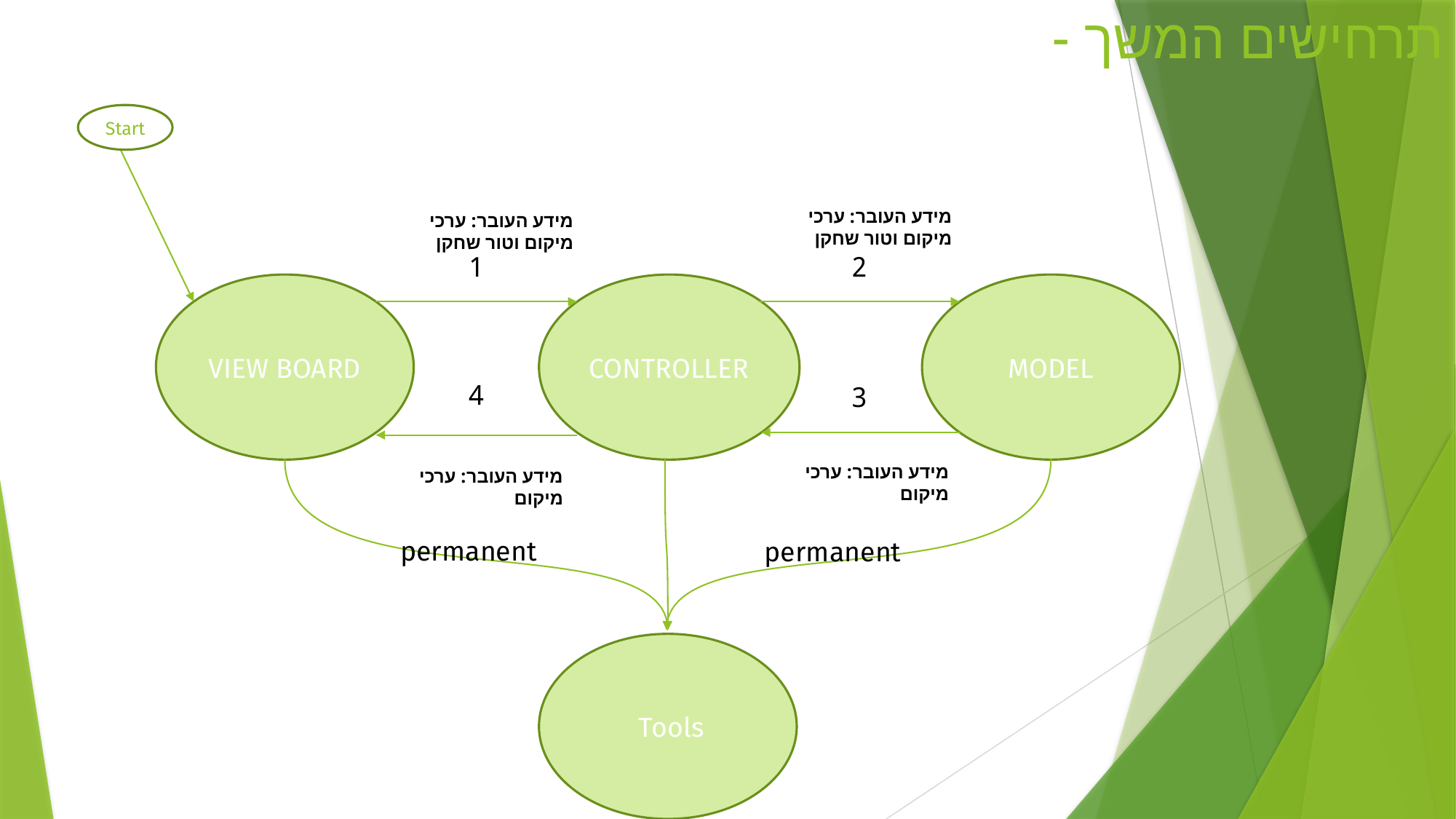

# תרחישים המשך -
Start
מידע העובר: ערכי מיקום וטור שחקן
מידע העובר: ערכי מיקום וטור שחקן
1
2
VIEW BOARD
CONTROLLER
MODEL
4
3
מידע העובר: ערכי מיקום
מידע העובר: ערכי מיקום
permanent
permanent
Tools